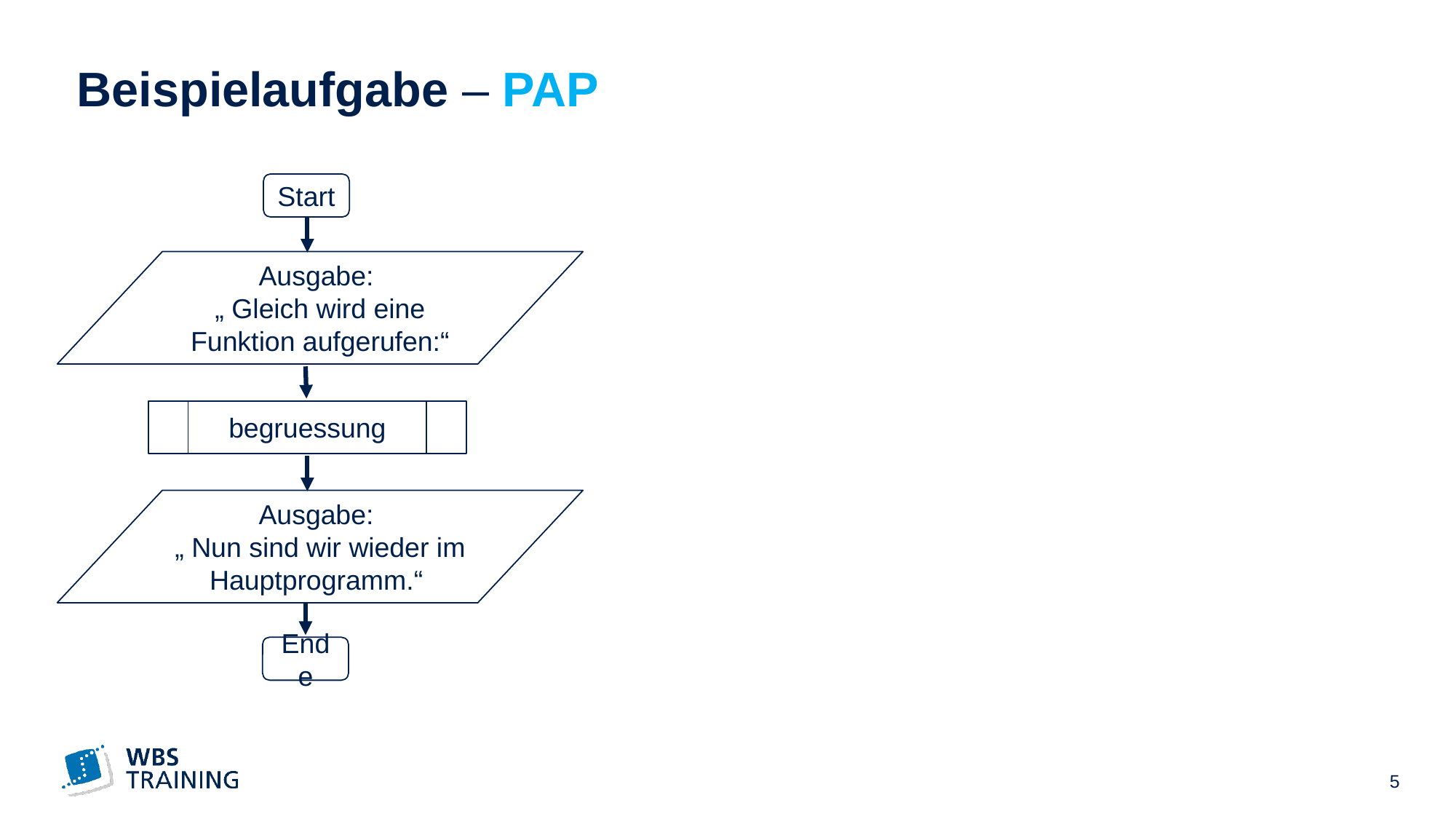

# Beispielaufgabe – PAP

Start
Ausgabe:
„ Gleich wird eine Funktion aufgerufen:“
begruessung
Ausgabe:
„ Nun sind wir wieder im Hauptprogramm.“
Ende
    5